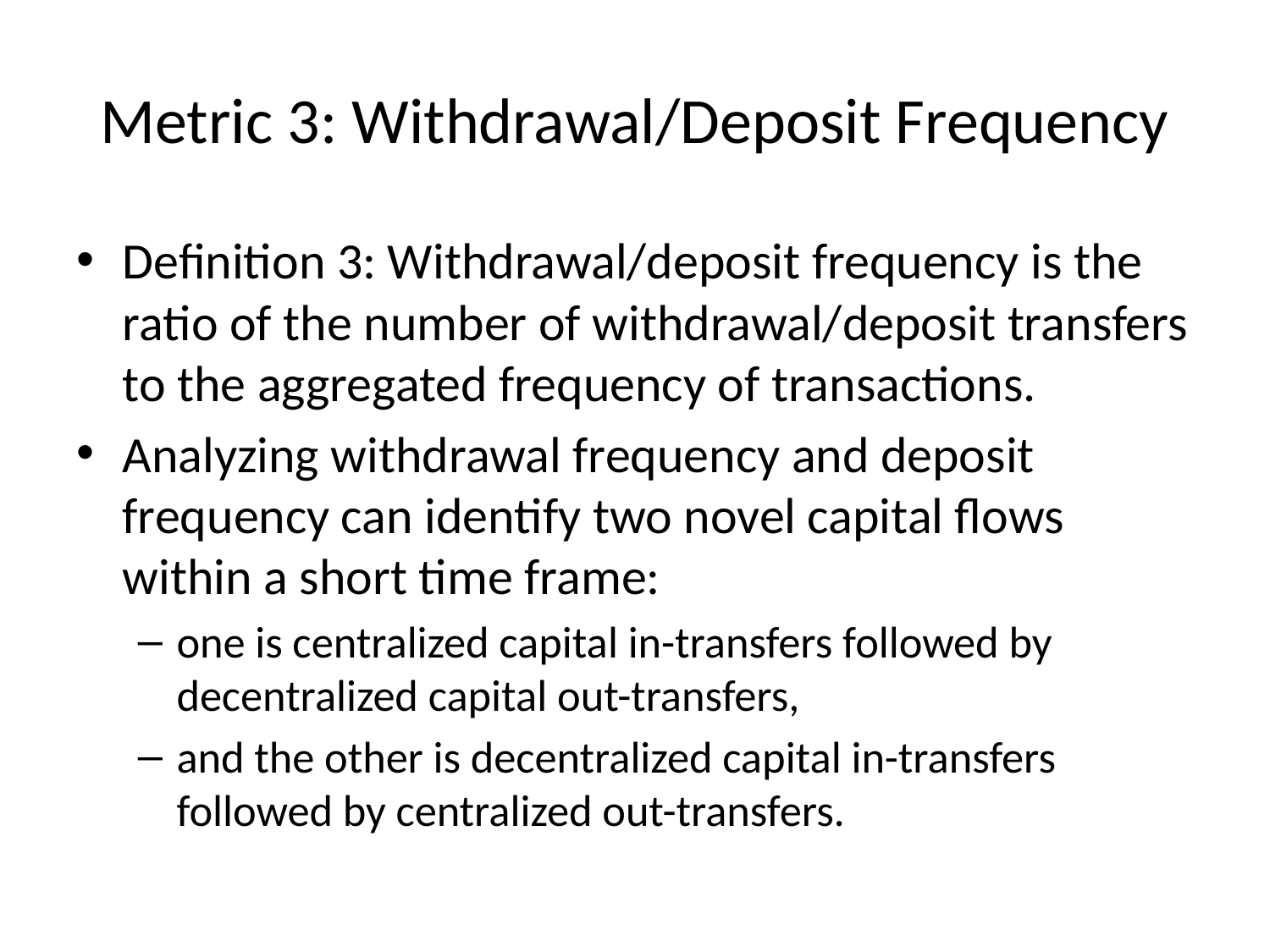

# Metric 3: Withdrawal/Deposit Frequency
Definition 3: Withdrawal/deposit frequency is the ratio of the number of withdrawal/deposit transfers to the aggregated frequency of transactions.
Analyzing withdrawal frequency and deposit frequency can identify two novel capital flows within a short time frame:
one is centralized capital in-transfers followed by decentralized capital out-transfers,
and the other is decentralized capital in-transfers followed by centralized out-transfers.